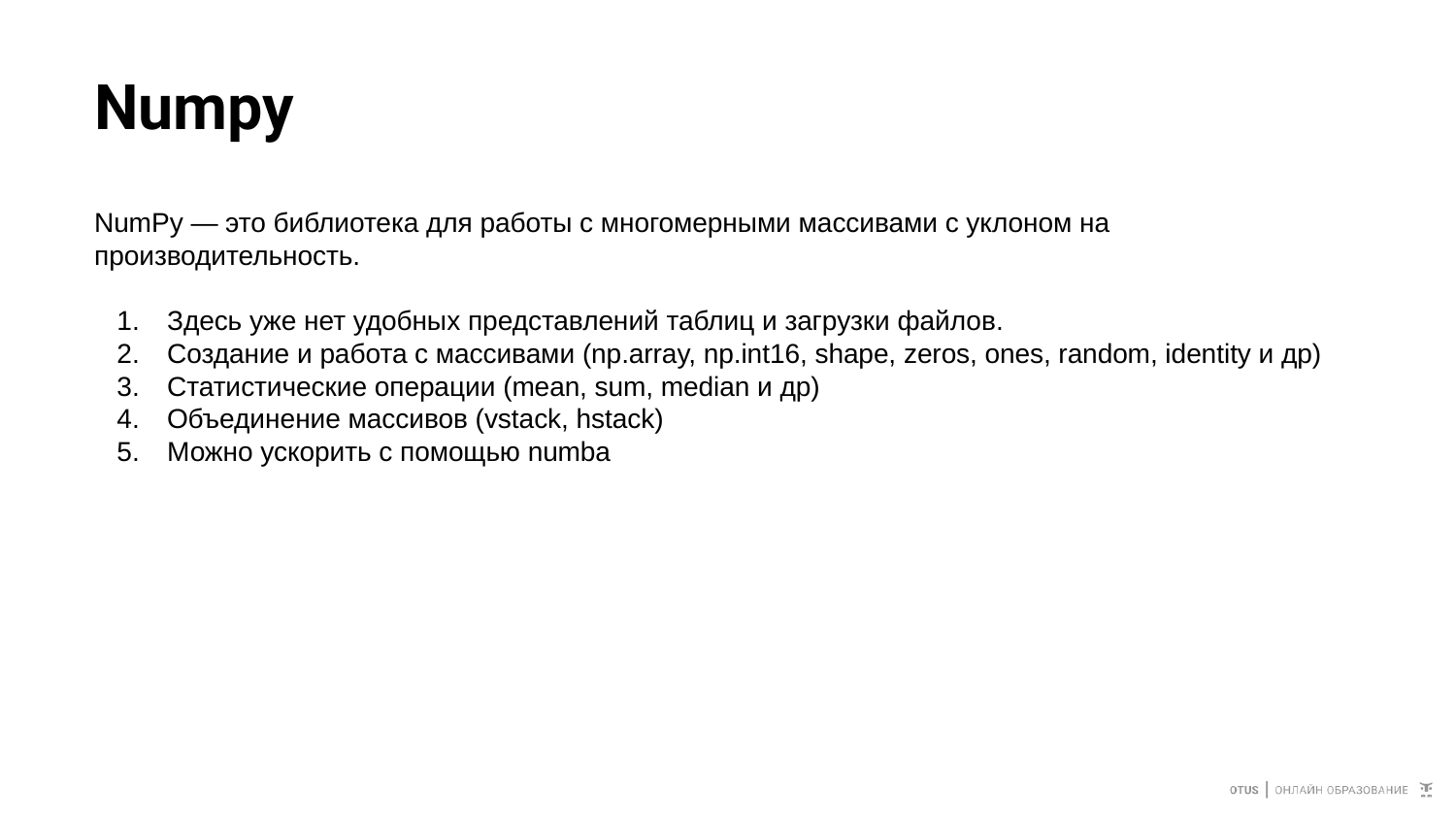

# Numpy
NumPy — это библиотека для работы с многомерными массивами с уклоном на производительность.

Здесь уже нет удобных представлений таблиц и загрузки файлов.
Создание и работа с массивами (np.array, np.int16, shape, zeros, ones, random, identity и др)
Статистические операции (mean, sum, median и др)
Объединение массивов (vstack, hstack)
Можно ускорить с помощью numba